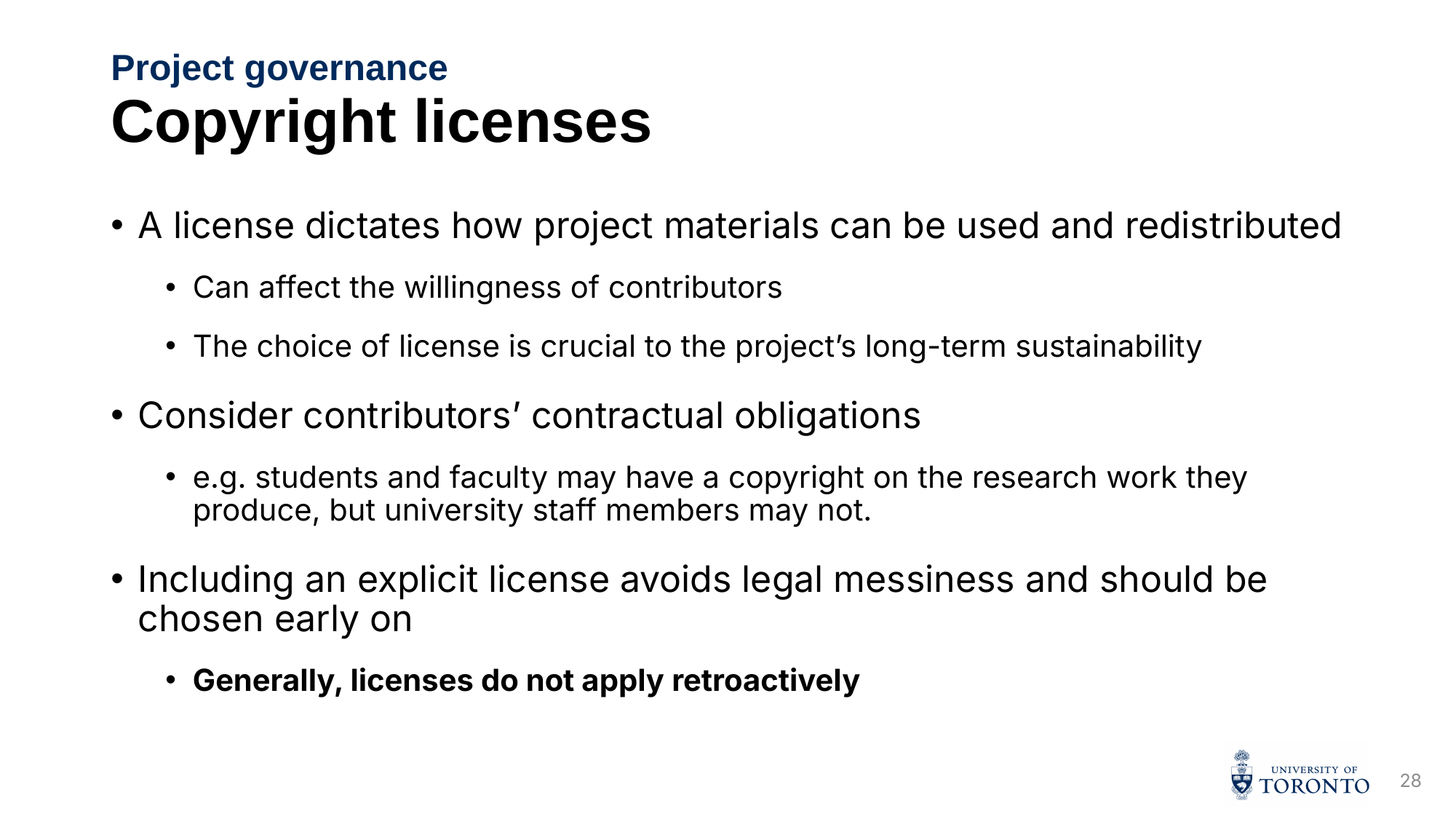

# Copyright licenses
Project governance
A license dictates how project materials can be used and redistributed
Can affect the willingness of contributors
The choice of license is crucial to the project’s long-term sustainability
Consider contributors’ contractual obligations
e.g. students and faculty may have a copyright on the research work they produce, but university staff members may not.
Including an explicit license avoids legal messiness and should be chosen early on
Generally, licenses do not apply retroactively
28